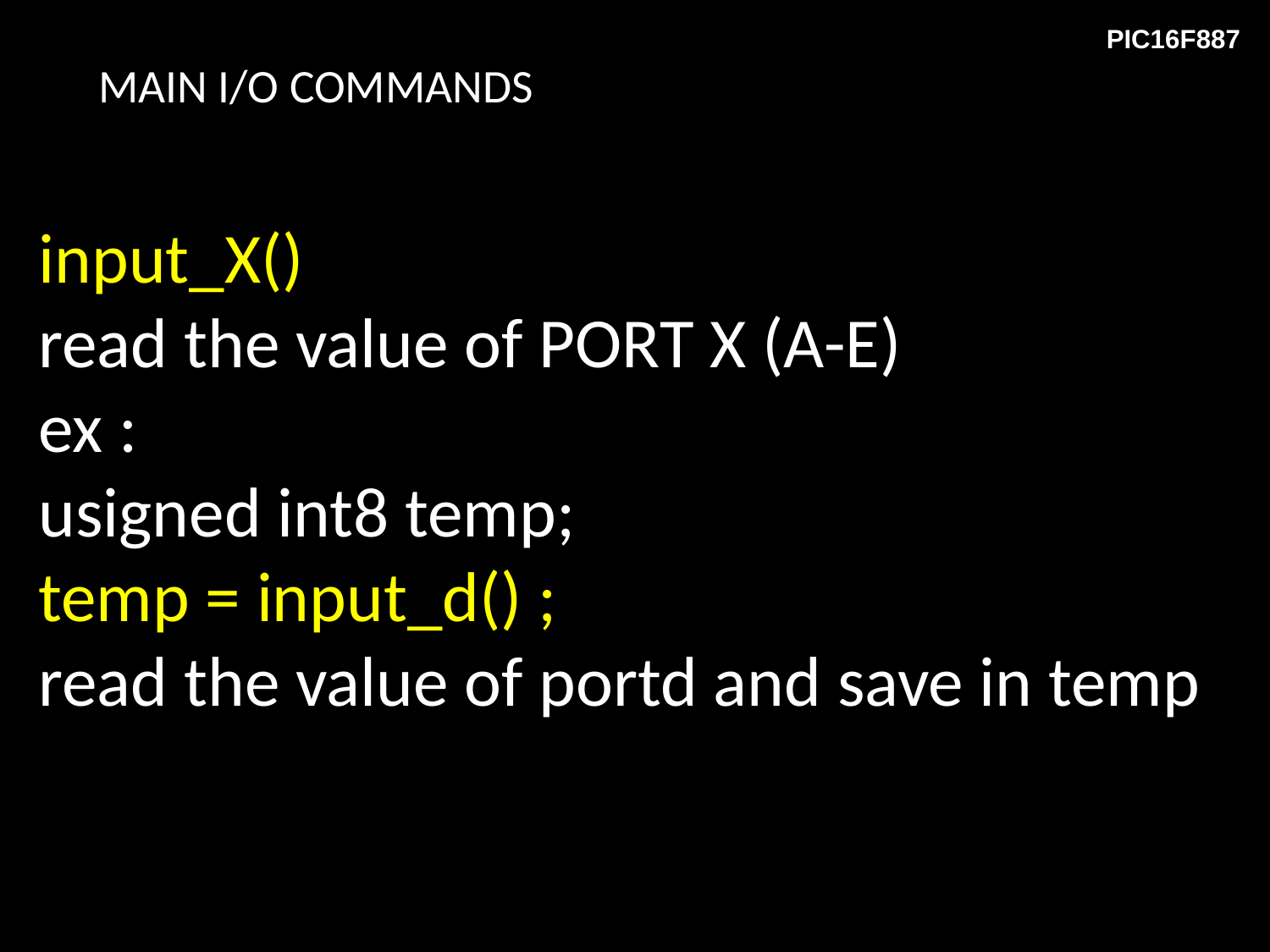

# MAIN I/O COMMANDS
input_X()
read the value of PORT X (A-E)
ex :
usigned int8 temp;
temp = input_d() ;
read the value of portd and save in temp